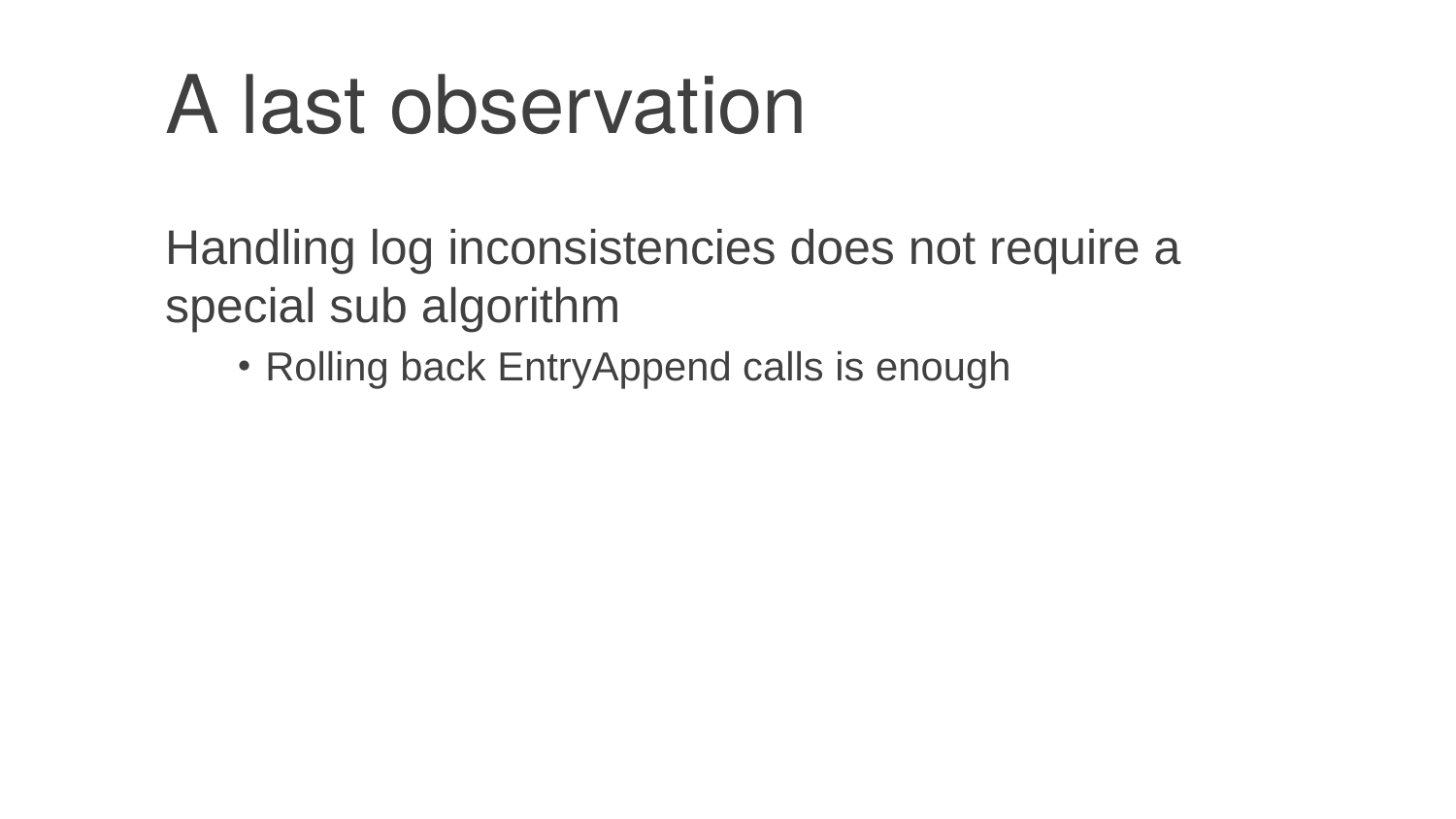

A last observation
Handling log inconsistencies does not require a special sub algorithm
Rolling back EntryAppend calls is enough